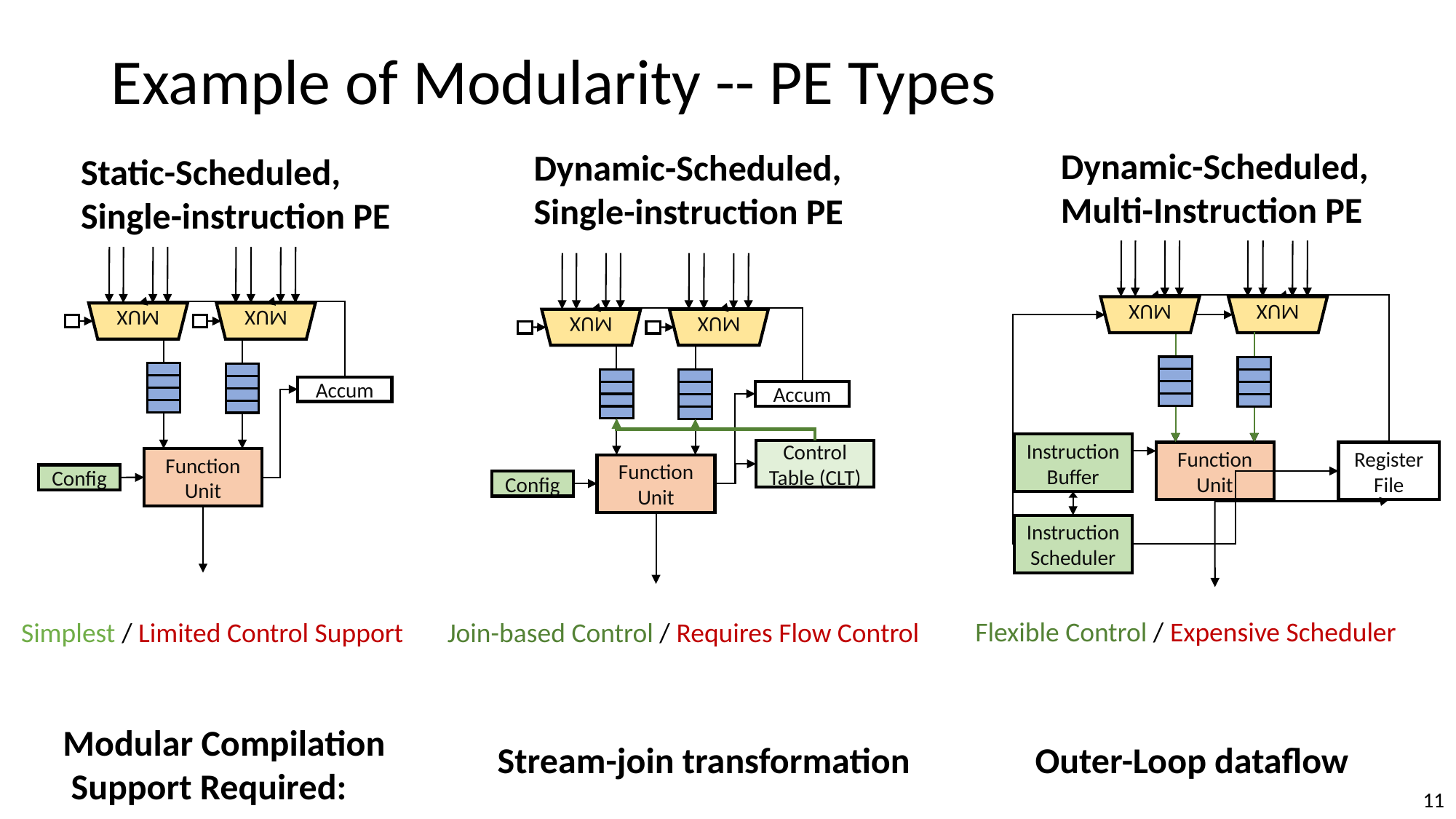

# Example of Modularity -- PE Types
Dynamic-Scheduled,
Multi-Instruction PE
Dynamic-Scheduled,
Single-instruction PE
Static-Scheduled,
Single-instruction PE
MUX
MUX

Instruction Buffer
Function
Unit
Register
File
Instruction Scheduler
MUX
MUX

Accum
Function
Unit
Config
MUX
MUX

Accum
Control
Table (CLT)
Function
Unit
Config
Flexible Control / Expensive Scheduler
Simplest / Limited Control Support
Join-based Control / Requires Flow Control
Modular Compilation
 Support Required:
Stream-join transformation
Outer-Loop dataflow